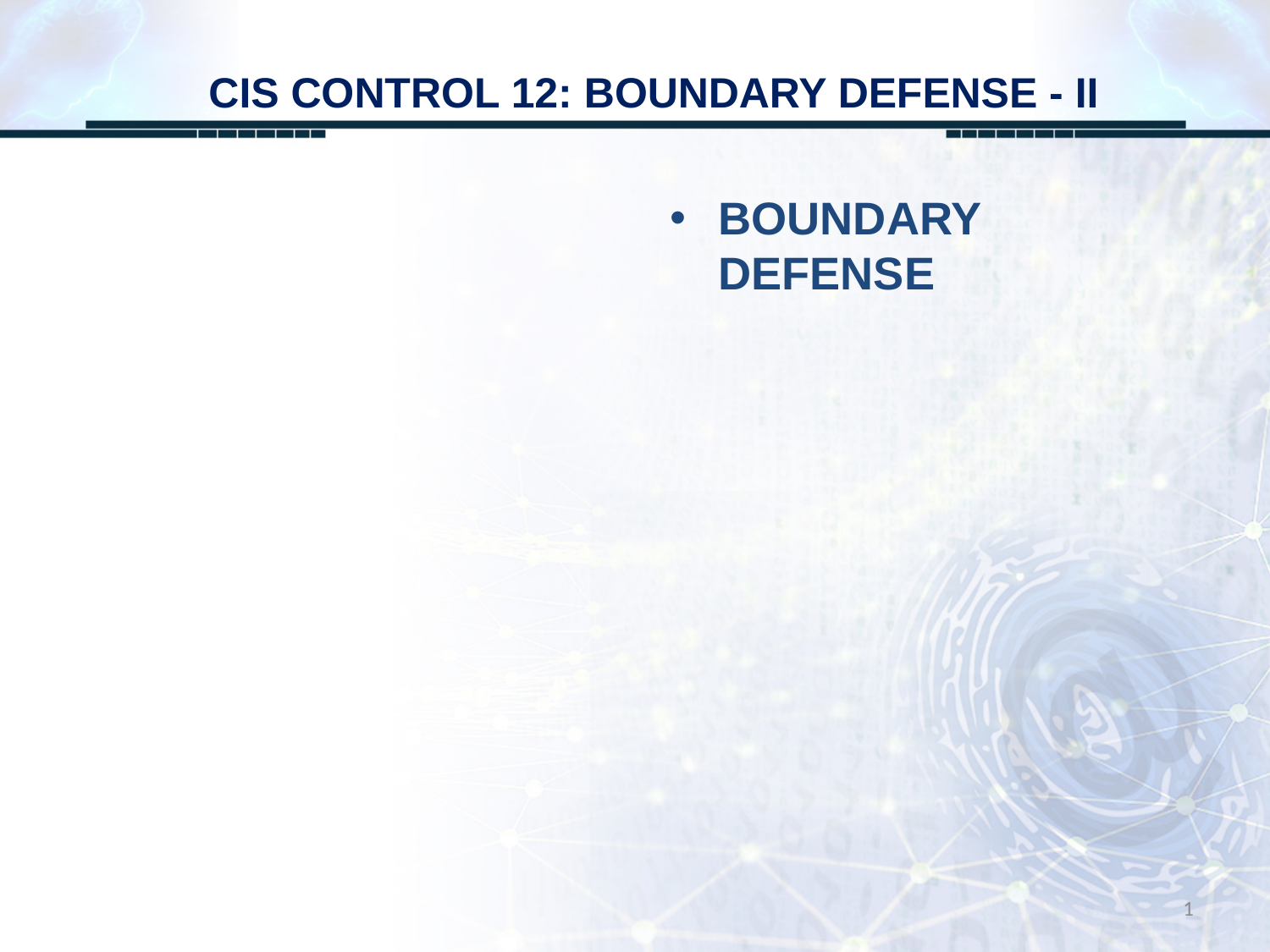

# CIS CONTROL 12: BOUNDARY DEFENSE - II
BOUNDARY DEFENSE
1